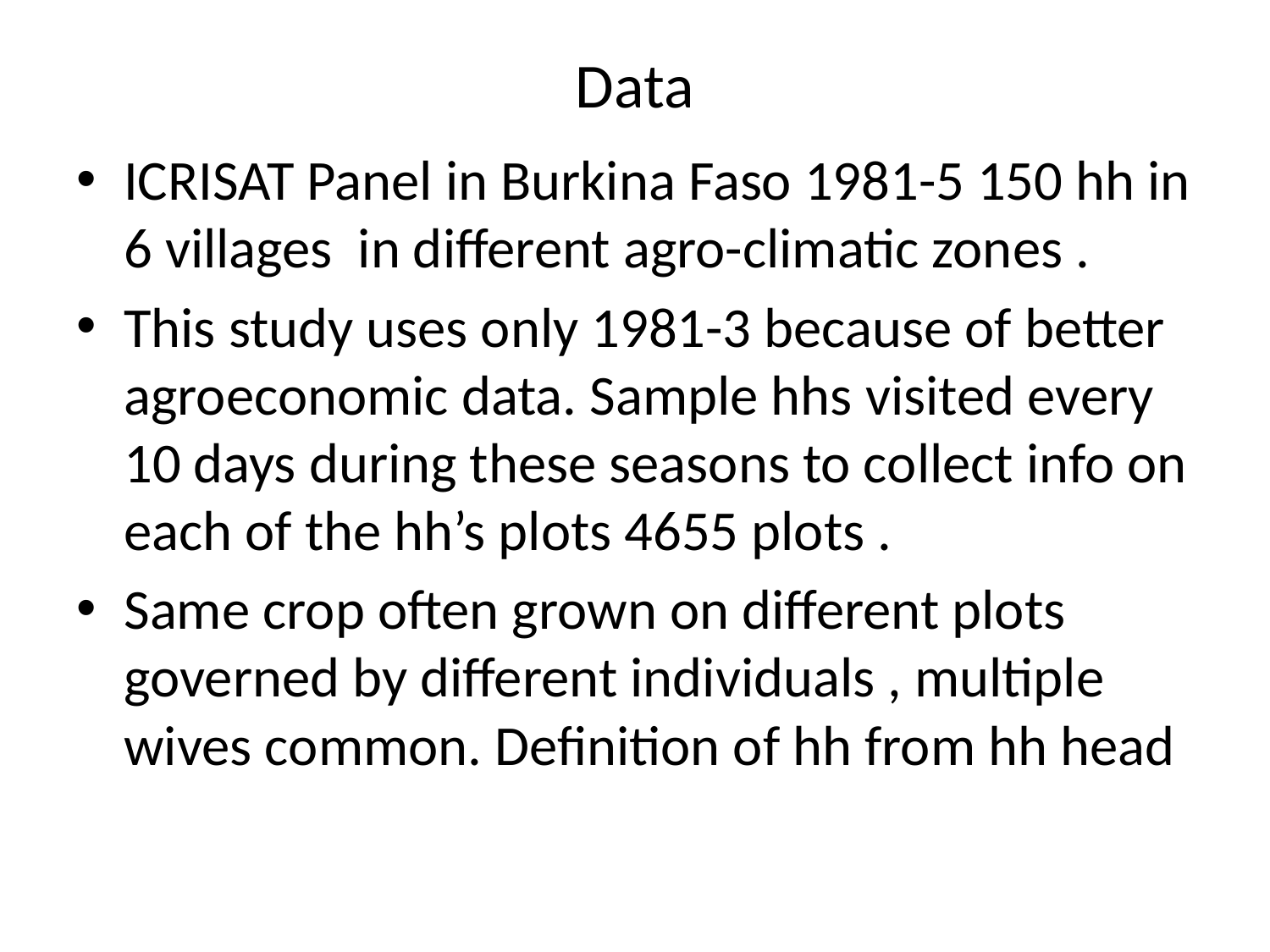

# Data
ICRISAT Panel in Burkina Faso 1981-5 150 hh in 6 villages  in different agro-climatic zones .
This study uses only 1981-3 because of better agroeconomic data. Sample hhs visited every 10 days during these seasons to collect info on each of the hh’s plots 4655 plots .
Same crop often grown on different plots  governed by different individuals , multiple wives common. Definition of hh from hh head